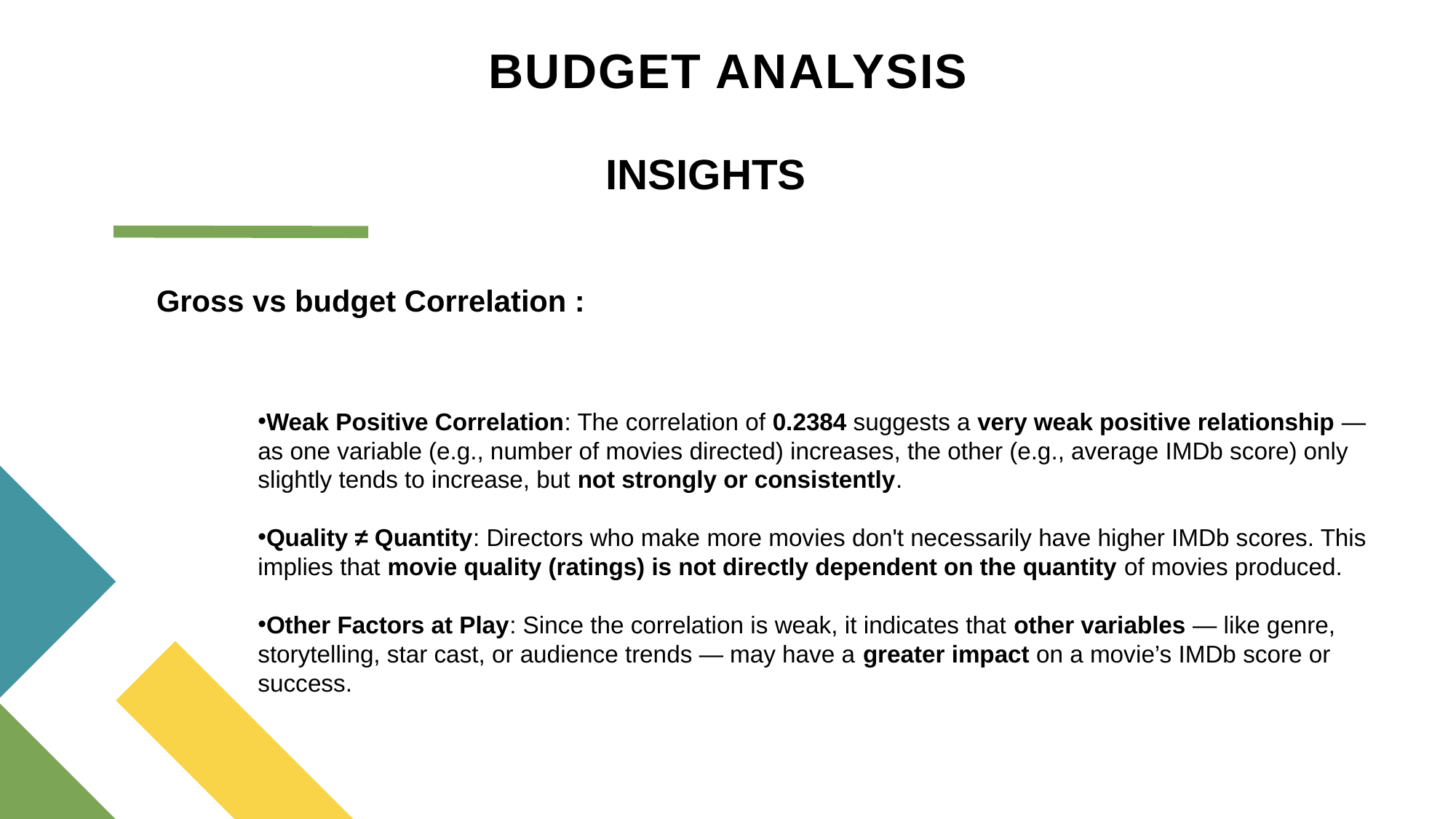

# BUDGET ANALYSIS
INSIGHTS
Gross vs budget Correlation :

Weak Positive Correlation: The correlation of 0.2384 suggests a very weak positive relationship — as one variable (e.g., number of movies directed) increases, the other (e.g., average IMDb score) only slightly tends to increase, but not strongly or consistently.

Quality ≠ Quantity: Directors who make more movies don't necessarily have higher IMDb scores. This implies that movie quality (ratings) is not directly dependent on the quantity of movies produced.

Other Factors at Play: Since the correlation is weak, it indicates that other variables — like genre, storytelling, star cast, or audience trends — may have a greater impact on a movie’s IMDb score or success.